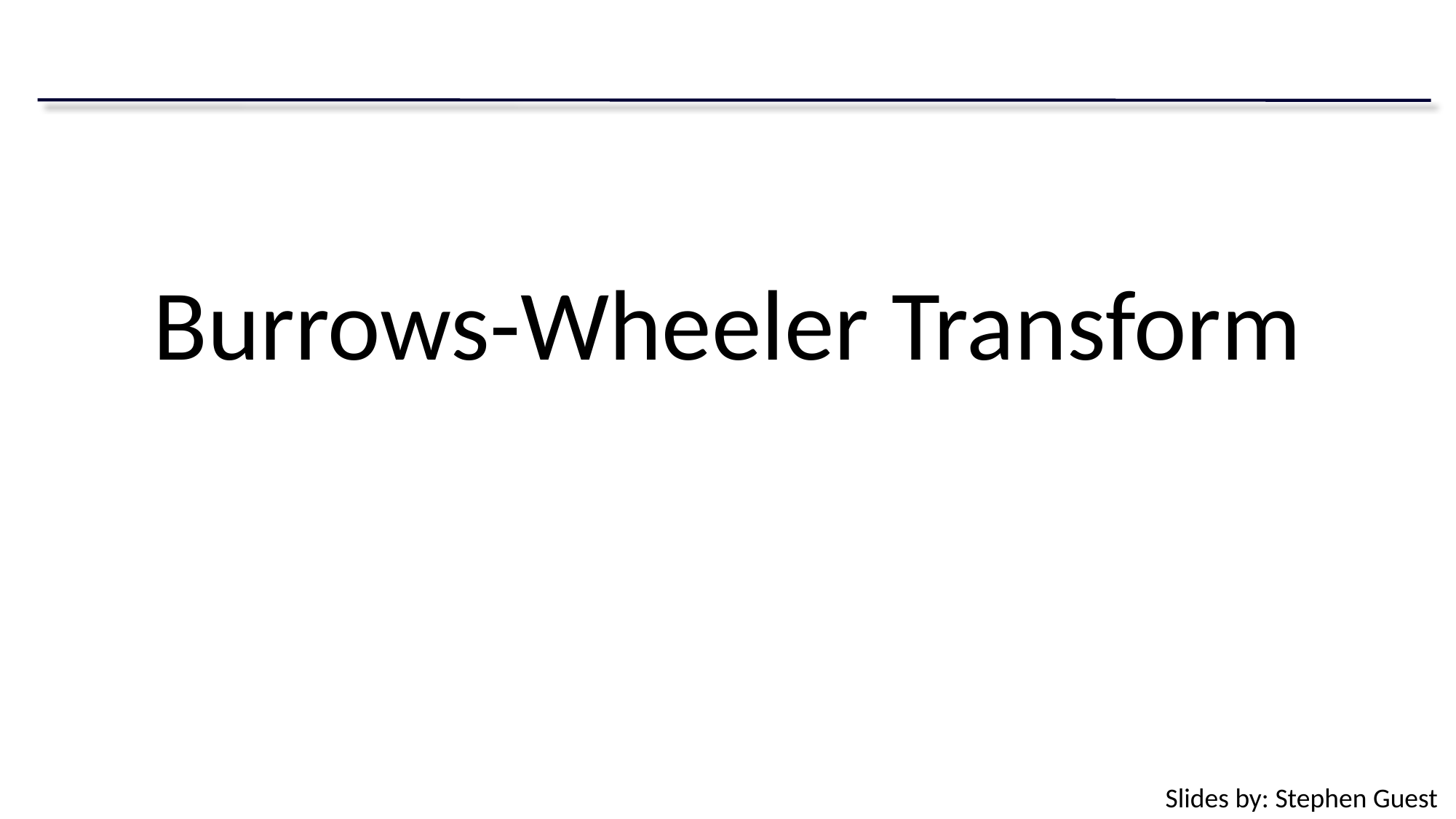

# Burrows-Wheeler Transform
Slides by: Stephen Guest